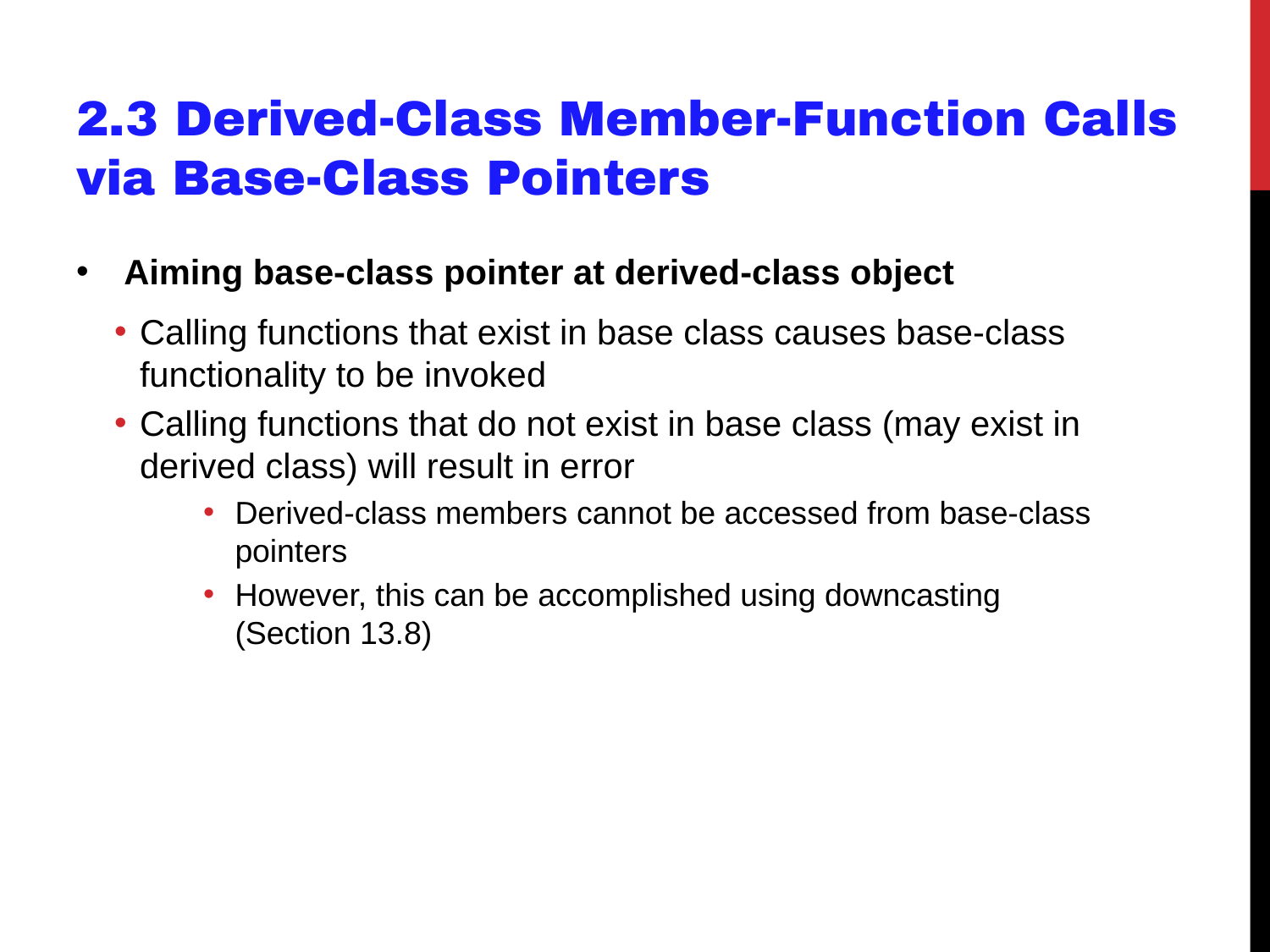

# 2.3 Derived-Class Member-Function Calls via Base-Class Pointers
Aiming base-class pointer at derived-class object
Calling functions that exist in base class causes base-class functionality to be invoked
Calling functions that do not exist in base class (may exist in derived class) will result in error
Derived-class members cannot be accessed from base-class pointers
However, this can be accomplished using downcasting (Section 13.8)